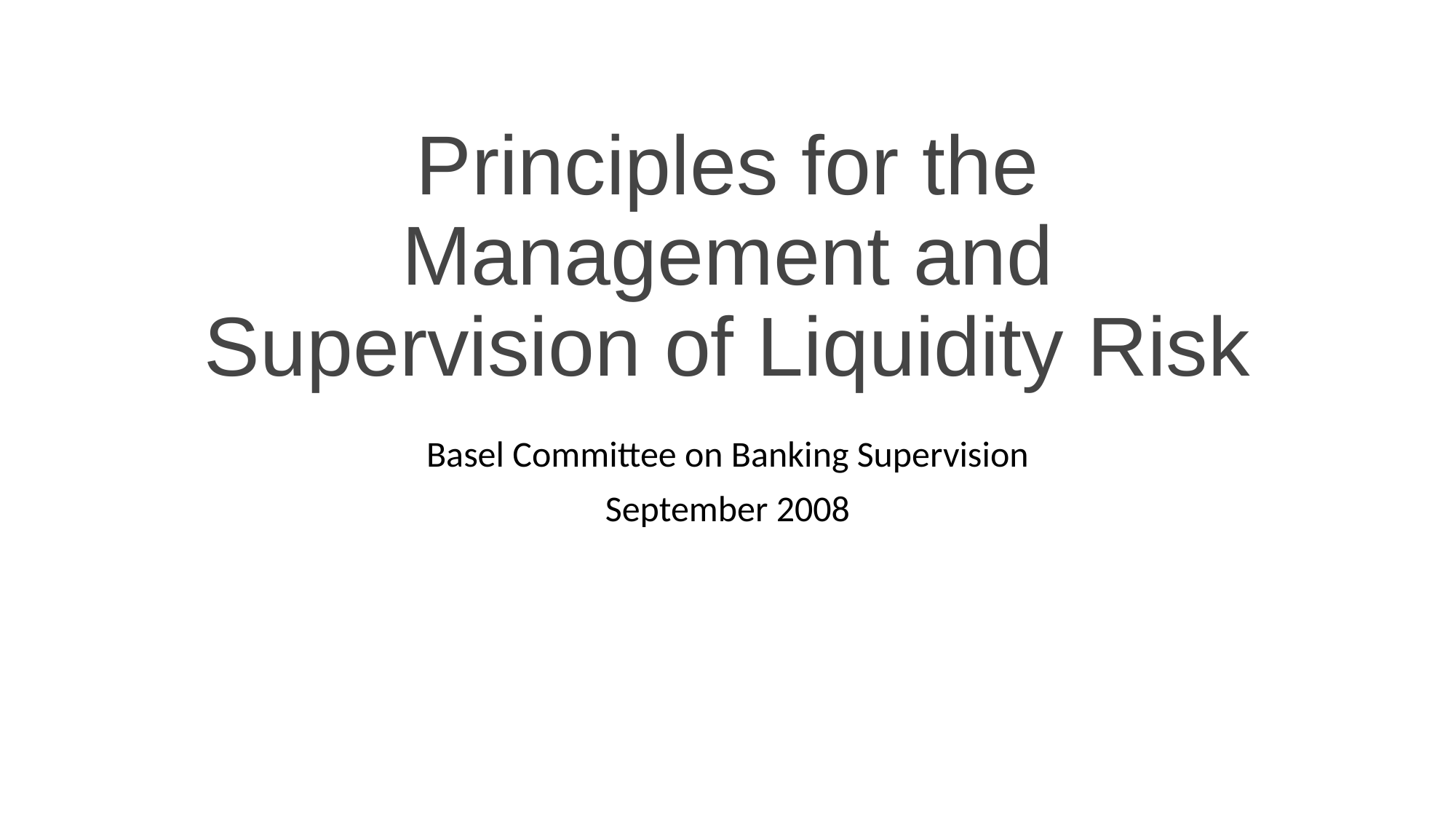

# Principles for the Management and Supervision of Liquidity Risk
Basel Committee on Banking Supervision
September 2008